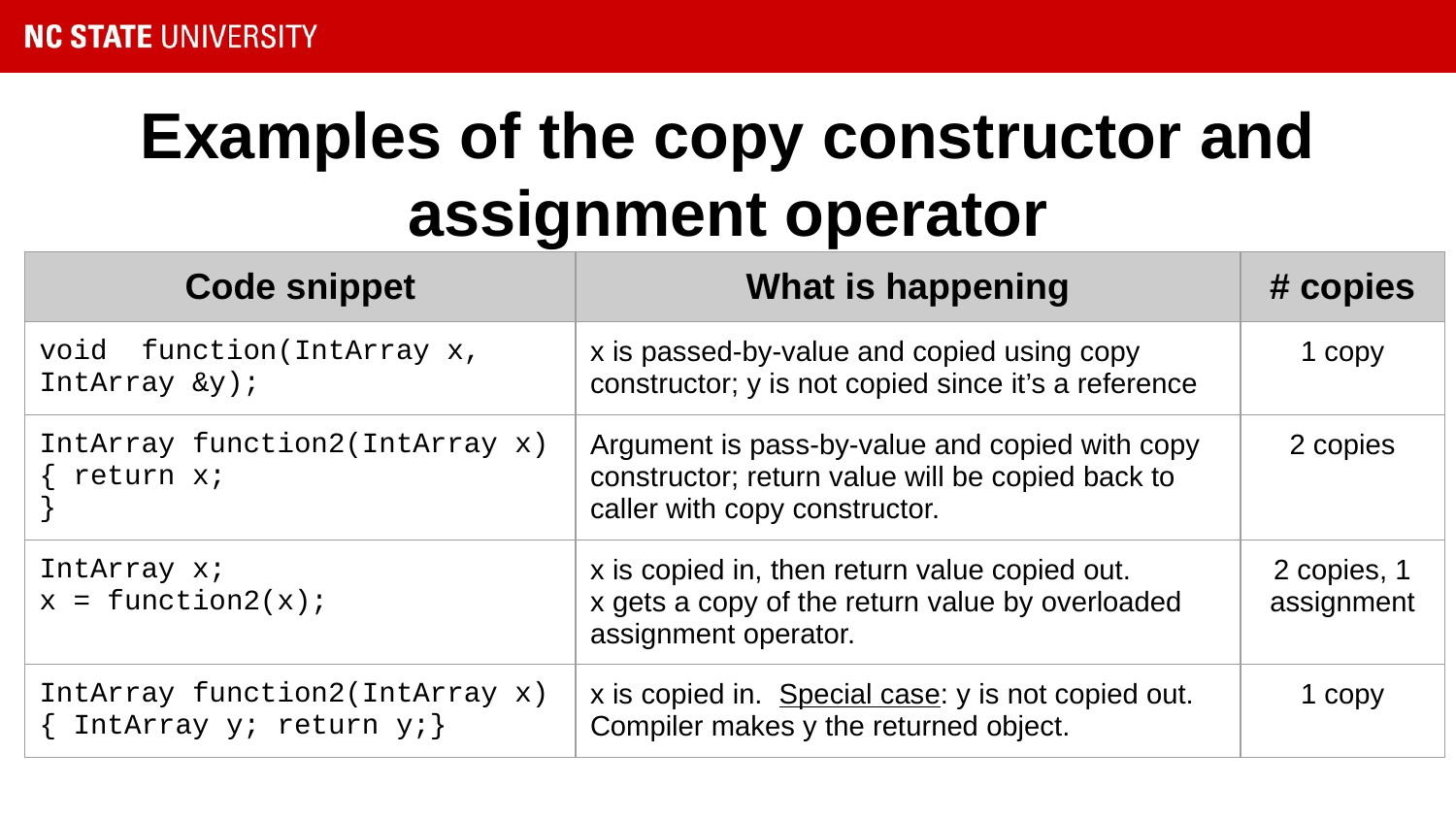

# Examples of the copy constructor and assignment operator
| Code snippet | What is happening | # copies |
| --- | --- | --- |
| void function(IntArray x, IntArray &y); | x is passed-by-value and copied using copy constructor; y is not copied since it’s a reference | 1 copy |
| IntArray function2(IntArray x) { return x; } | Argument is pass-by-value and copied with copy constructor; return value will be copied back to caller with copy constructor. | 2 copies |
| IntArray x; x = function2(x); | x is copied in, then return value copied out. x gets a copy of the return value by overloaded assignment operator. | 2 copies, 1 assignment |
| IntArray function2(IntArray x) { IntArray y; return y;} | x is copied in. Special case: y is not copied out. Compiler makes y the returned object. | 1 copy |